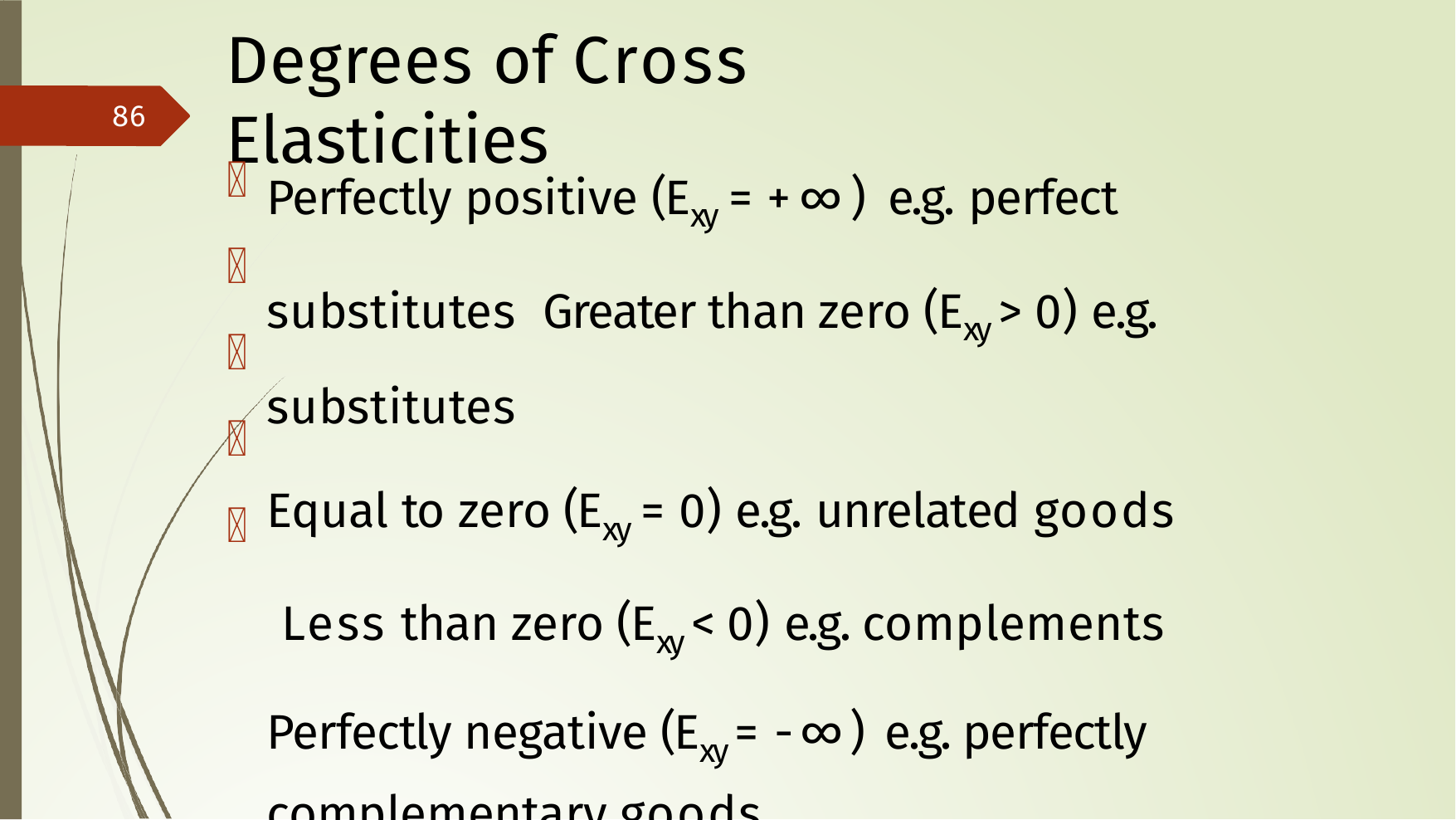

# Degrees of Cross Elasticities
86
Perfectly positive (Exy = +∞) e.g. perfect substitutes  Greater than zero (Exy > 0) e.g. substitutes
Equal to zero (Exy = 0) e.g. unrelated goods  Less than zero (Exy < 0) e.g. complements
Perfectly negative (Exy = -∞) e.g. perfectly  complementary goods